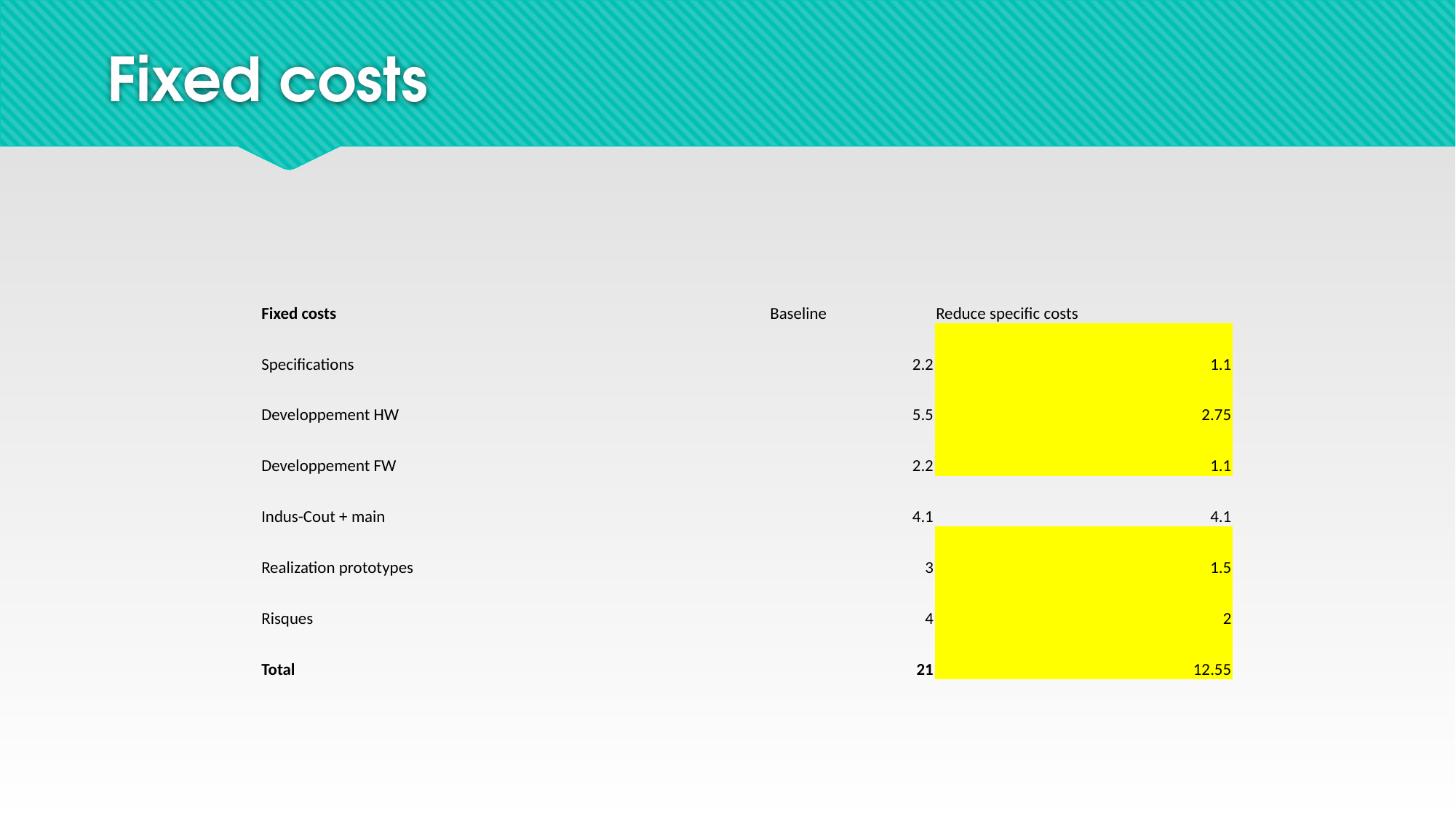

# Fixed costs
| Fixed costs | Baseline | Reduce specific costs |
| --- | --- | --- |
| Specifications | 2.2 | 1.1 |
| Developpement HW | 5.5 | 2.75 |
| Developpement FW | 2.2 | 1.1 |
| Indus-Cout + main | 4.1 | 4.1 |
| Realization prototypes | 3 | 1.5 |
| Risques | 4 | 2 |
| Total | 21 | 12.55 |